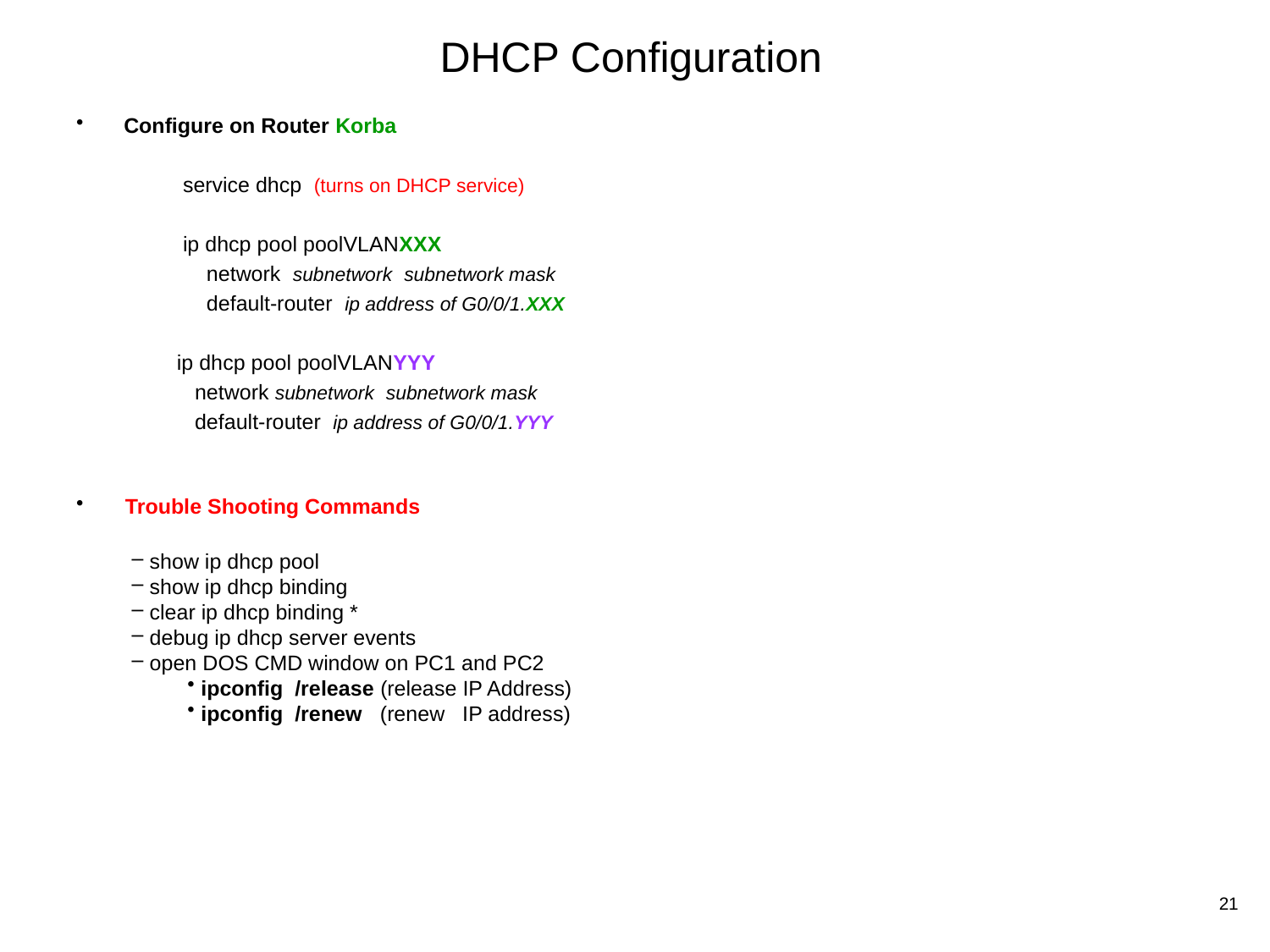

# DHCP Configuration
Configure on Router Korba

                  service dhcp  (turns on DHCP service)

                  ip dhcp pool poolVLANXXX
                      network  subnetwork  subnetwork mask
                      default-router  ip address of G0/0/1.XXX

                 ip dhcp pool poolVLANYYY
                    network subnetwork  subnetwork mask
                    default-router  ip address of G0/0/1.YYY

       Trouble Shooting Commands

 show ip dhcp pool
 show ip dhcp binding
 clear ip dhcp binding *
 debug ip dhcp server events
 open DOS CMD window on PC1 and PC2
 ipconfig  /release (release IP Address)
 ipconfig  /renew   (renew   IP address)
21